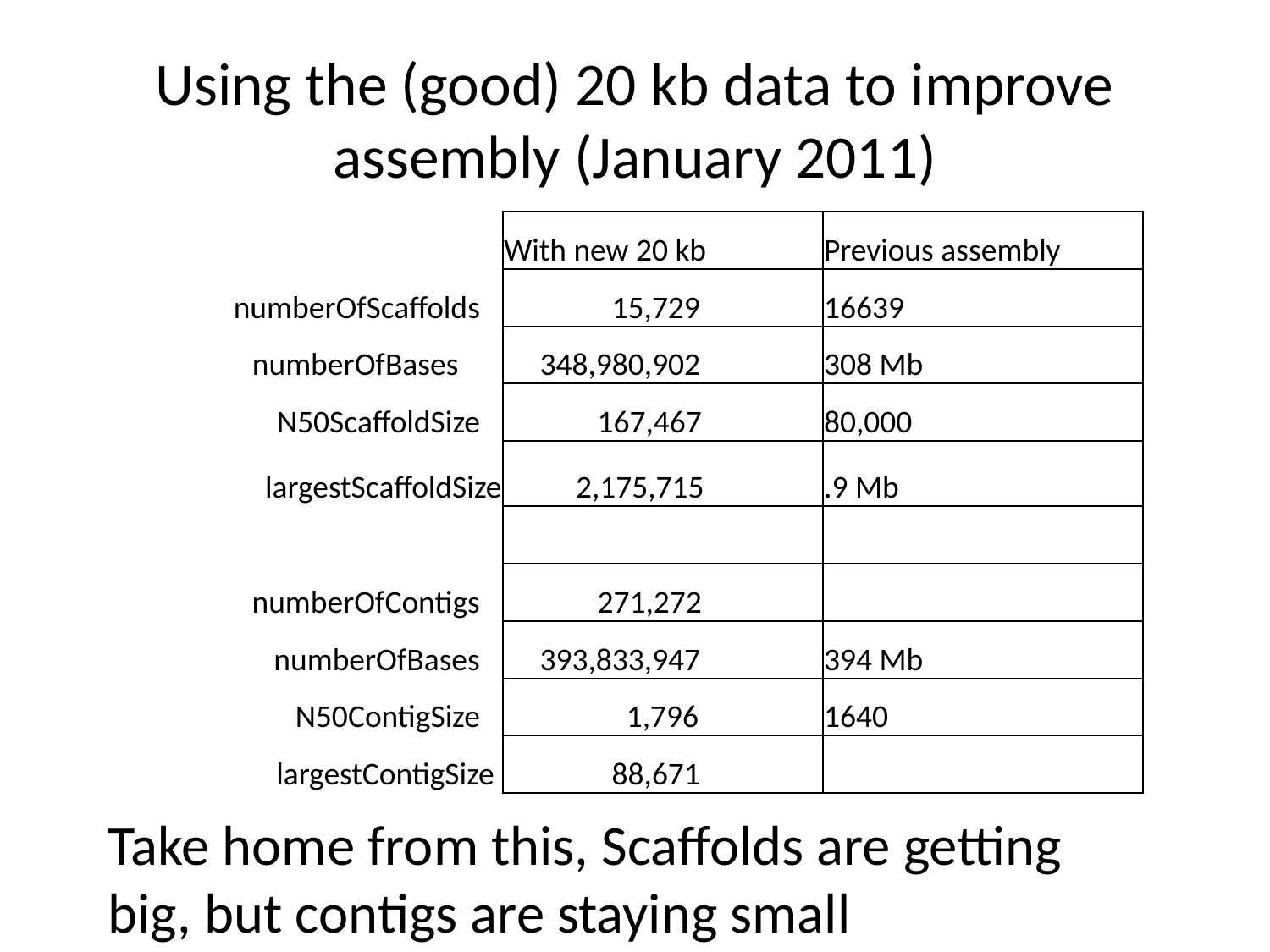

# Using the (good) 20 kb data to improve assembly (January 2011)
|  | With new 20 kb | Previous assembly |
| --- | --- | --- |
| numberOfScaffolds | 15,729 | 16639 |
| numberOfBases | 348,980,902 | 308 Mb |
| N50ScaffoldSize | 167,467 | 80,000 |
| largestScaffoldSize | 2,175,715 | .9 Mb |
|  |  |  |
| numberOfContigs | 271,272 |  |
| numberOfBases | 393,833,947 | 394 Mb |
| N50ContigSize | 1,796 | 1640 |
| largestContigSize | 88,671 |  |
Take home from this, Scaffolds are getting big, but contigs are staying small